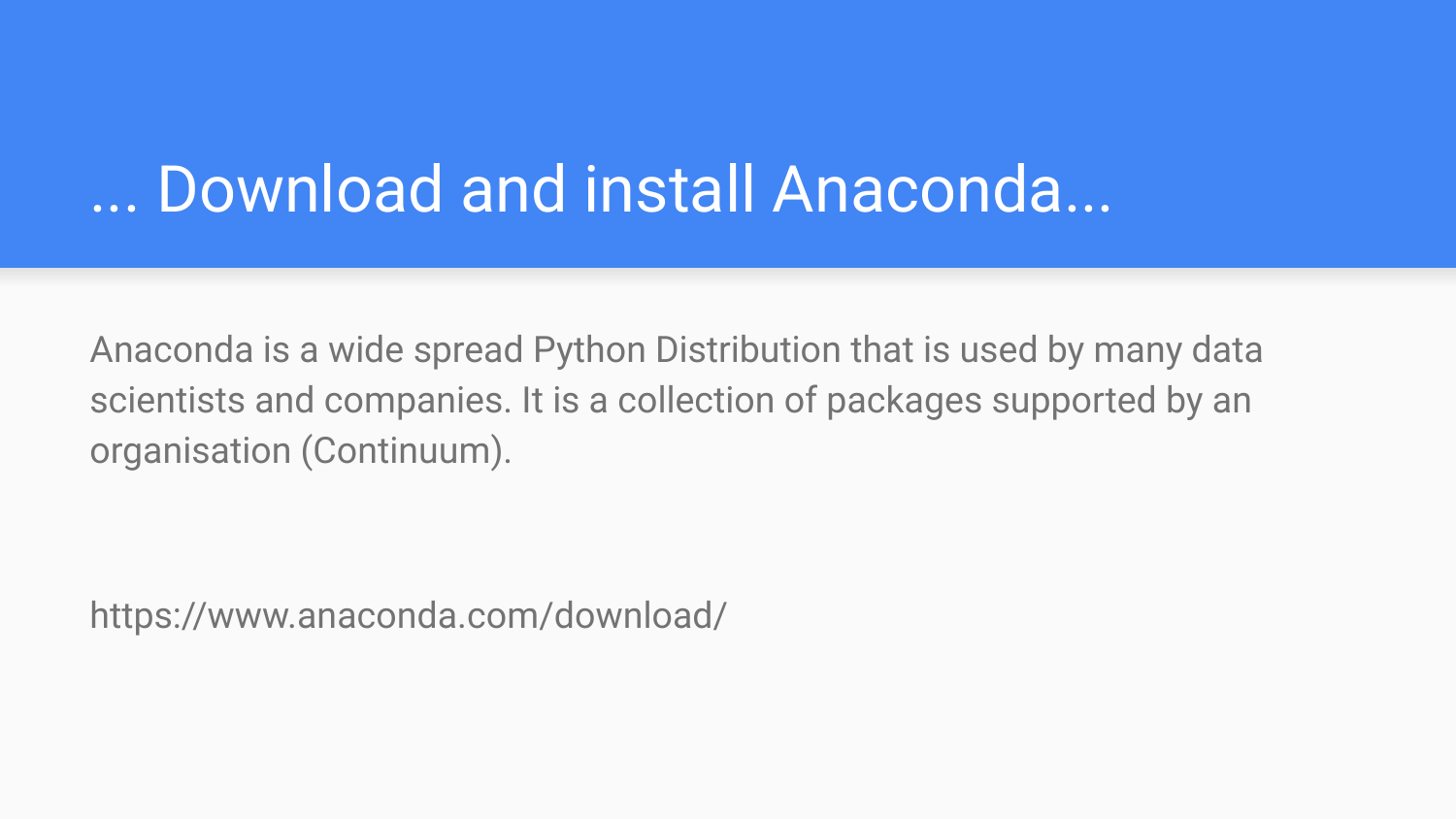

# ... Download and install Anaconda...
Anaconda is a wide spread Python Distribution that is used by many data scientists and companies. It is a collection of packages supported by an organisation (Continuum).

https://www.anaconda.com/download/